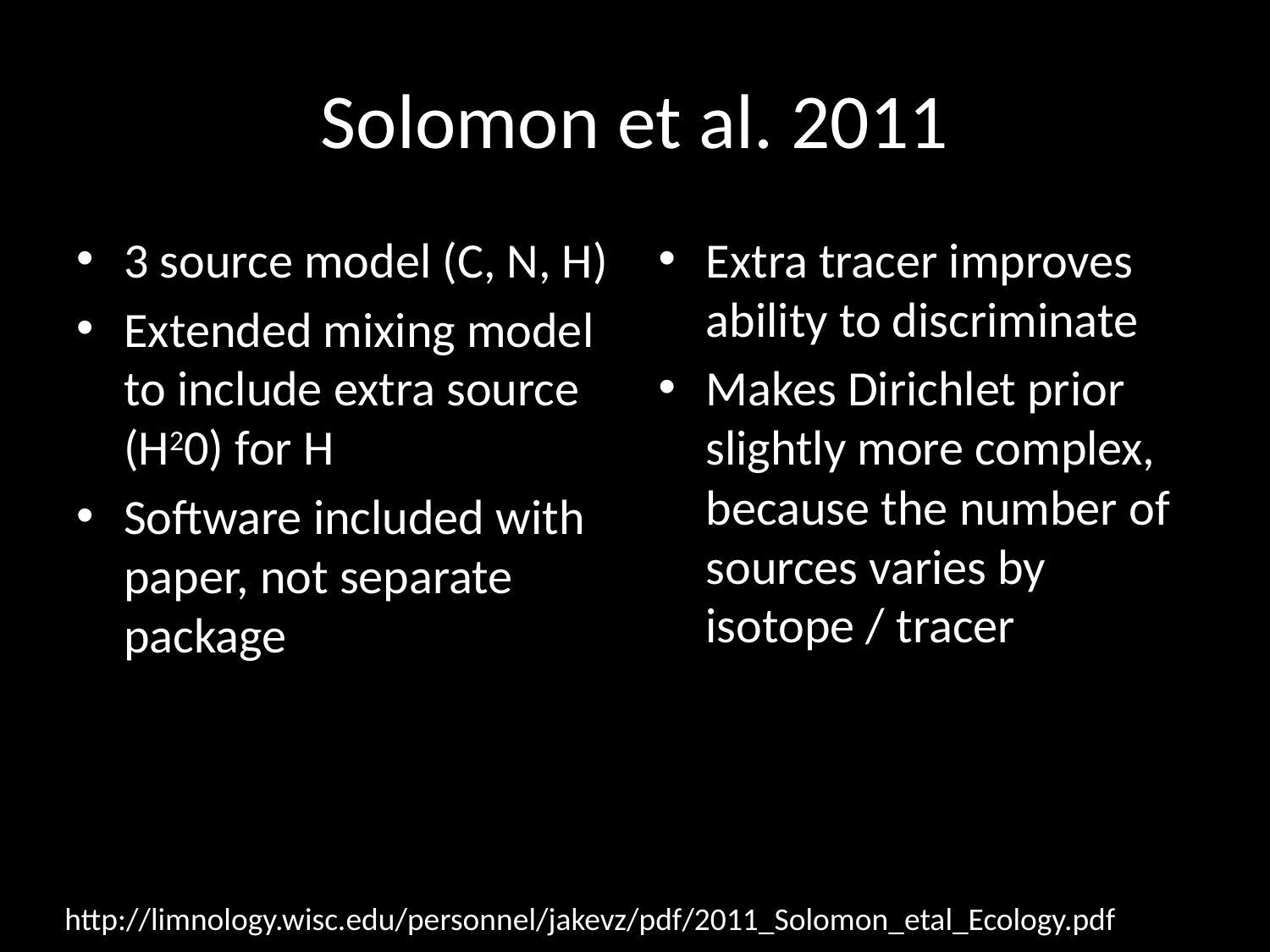

# Solomon et al. 2011
3 source model (C, N, H)
Extended mixing model to include extra source (H20) for H
Software included with paper, not separate package
Extra tracer improves ability to discriminate
Makes Dirichlet prior slightly more complex, because the number of sources varies by isotope / tracer
http://limnology.wisc.edu/personnel/jakevz/pdf/2011_Solomon_etal_Ecology.pdf